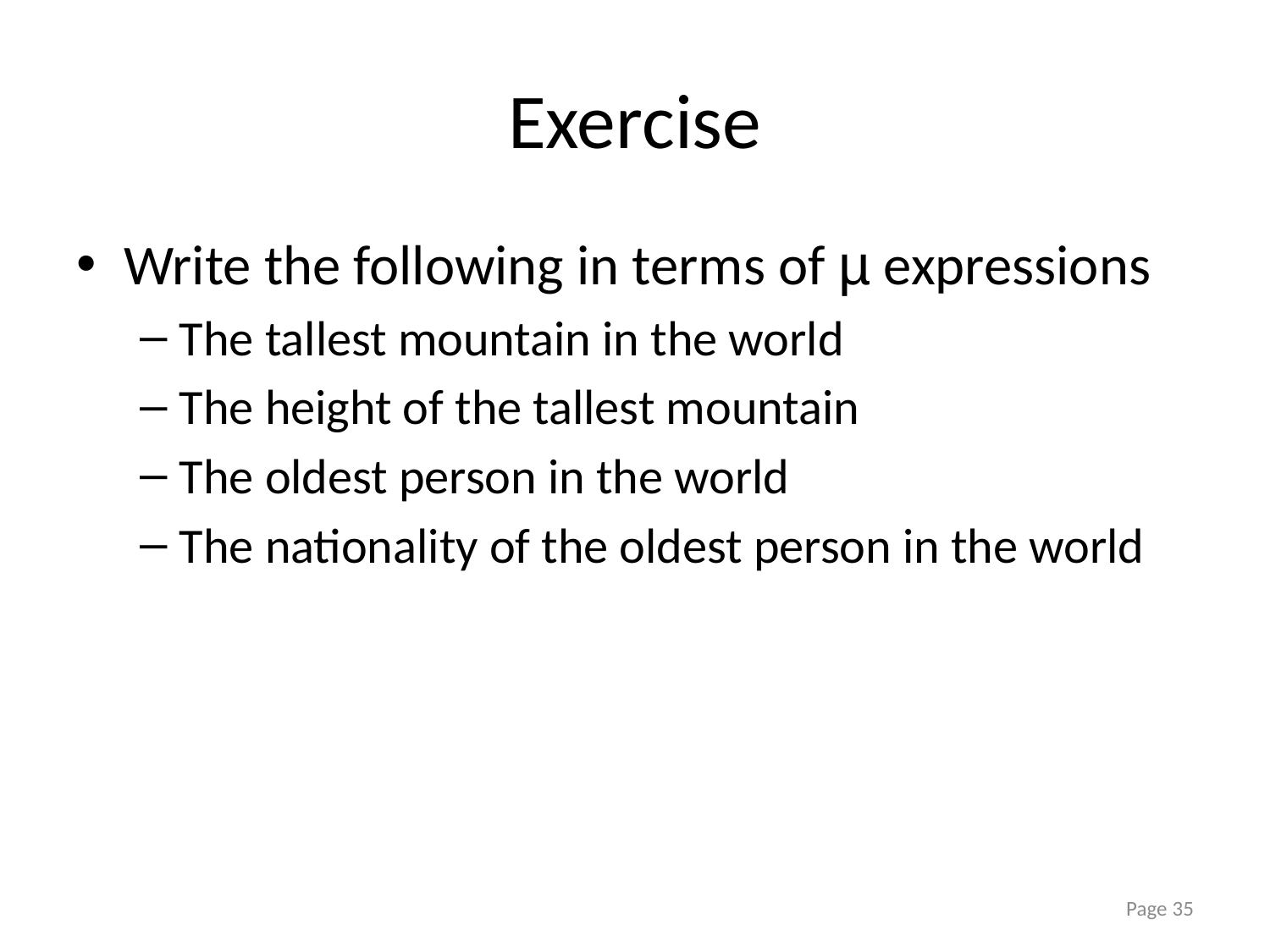

# Exercise
Write the following in terms of µ expressions
The tallest mountain in the world
The height of the tallest mountain
The oldest person in the world
The nationality of the oldest person in the world
Page 35